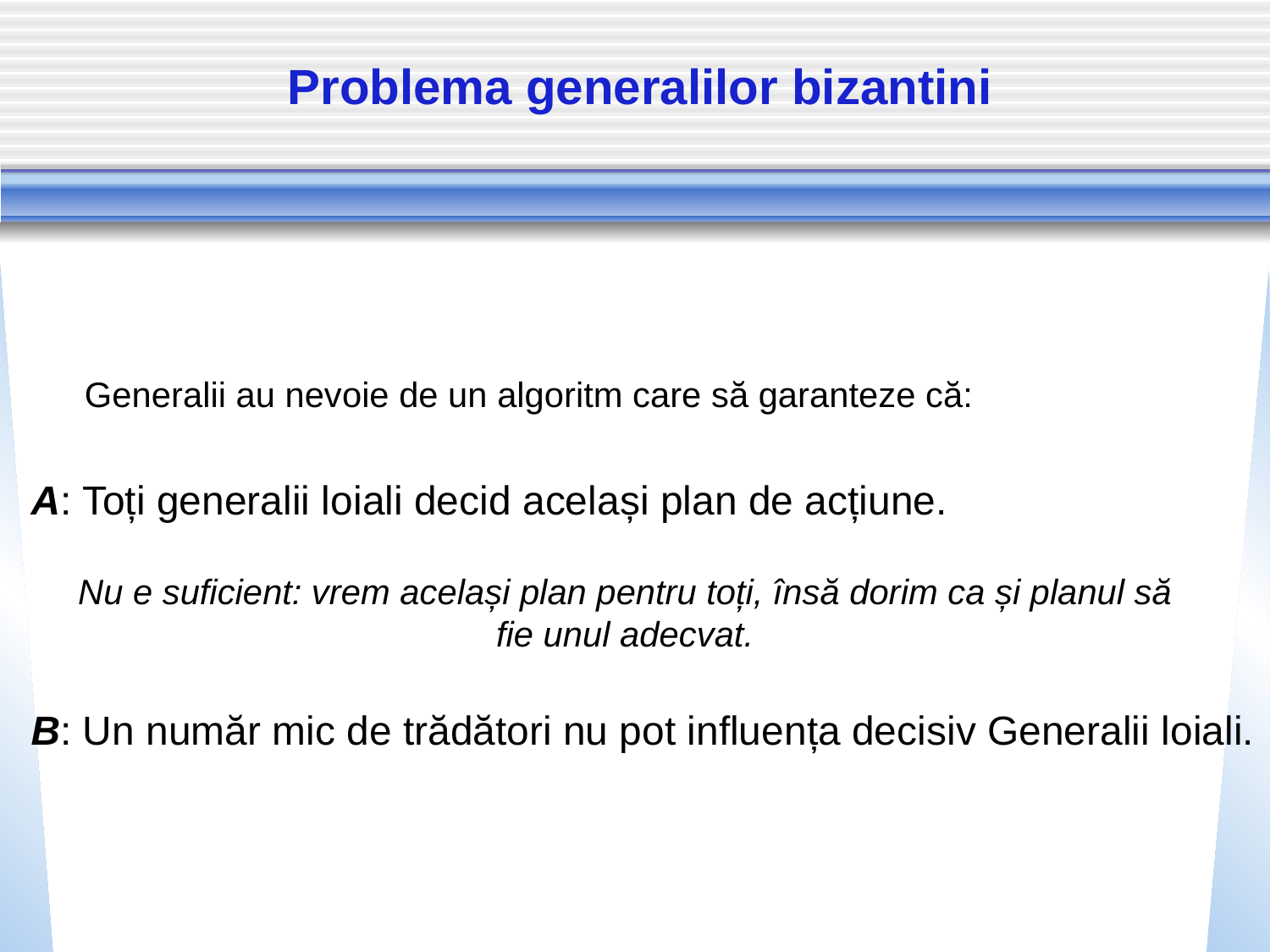

# Problema generalilor bizantini
Generalii au nevoie de un algoritm care să garanteze că:

A: Toți generalii loiali decid același plan de acțiune.

Nu e suficient: vrem același plan pentru toți, însă dorim ca și planul să fie unul adecvat.
B: Un număr mic de trădători nu pot influența decisiv Generalii loiali.